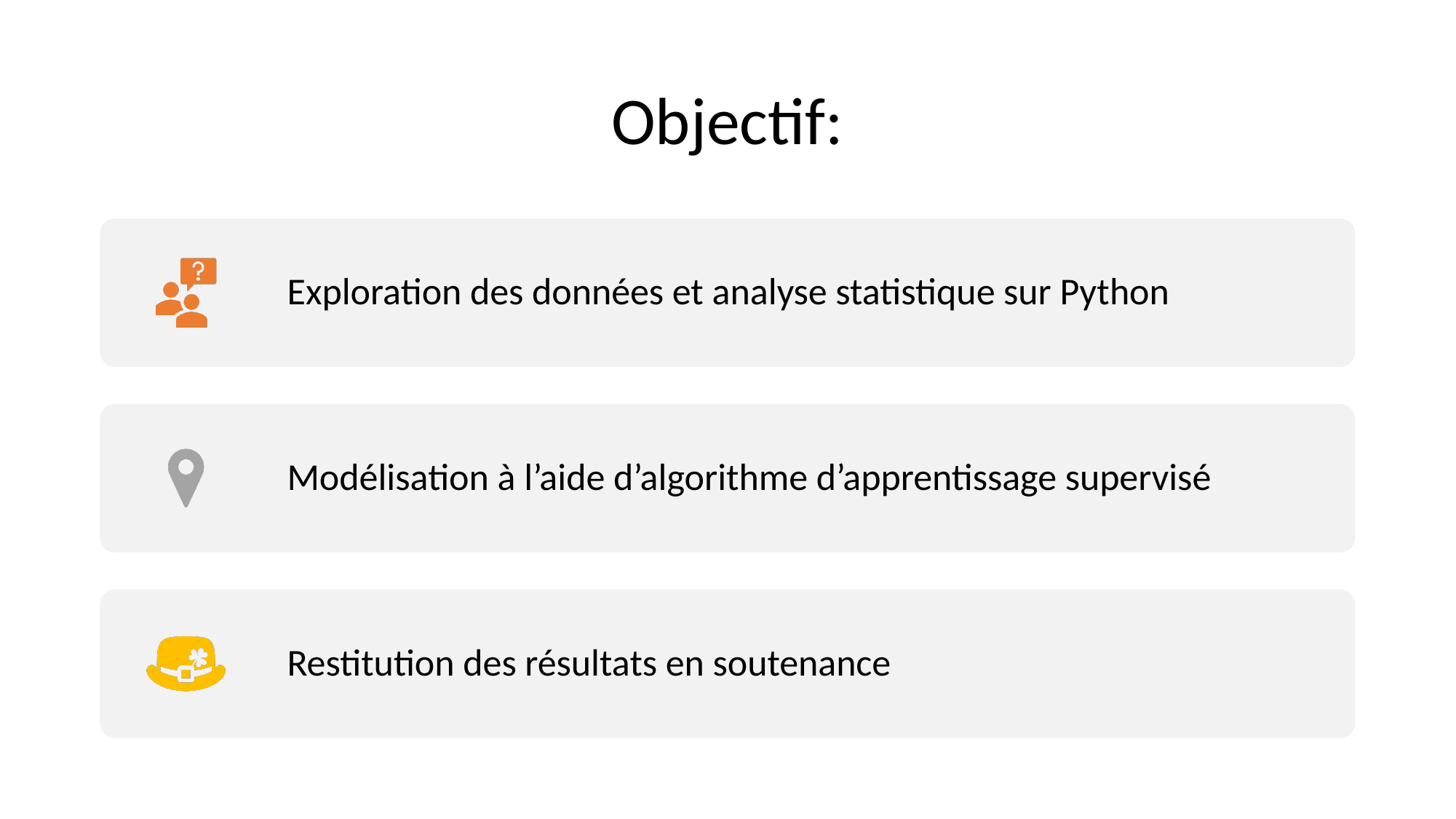

# Objectif:
Exploration des données et analyse statistique sur Python
Modélisation à l’aide d’algorithme d’apprentissage supervisé
Restitution des résultats en soutenance